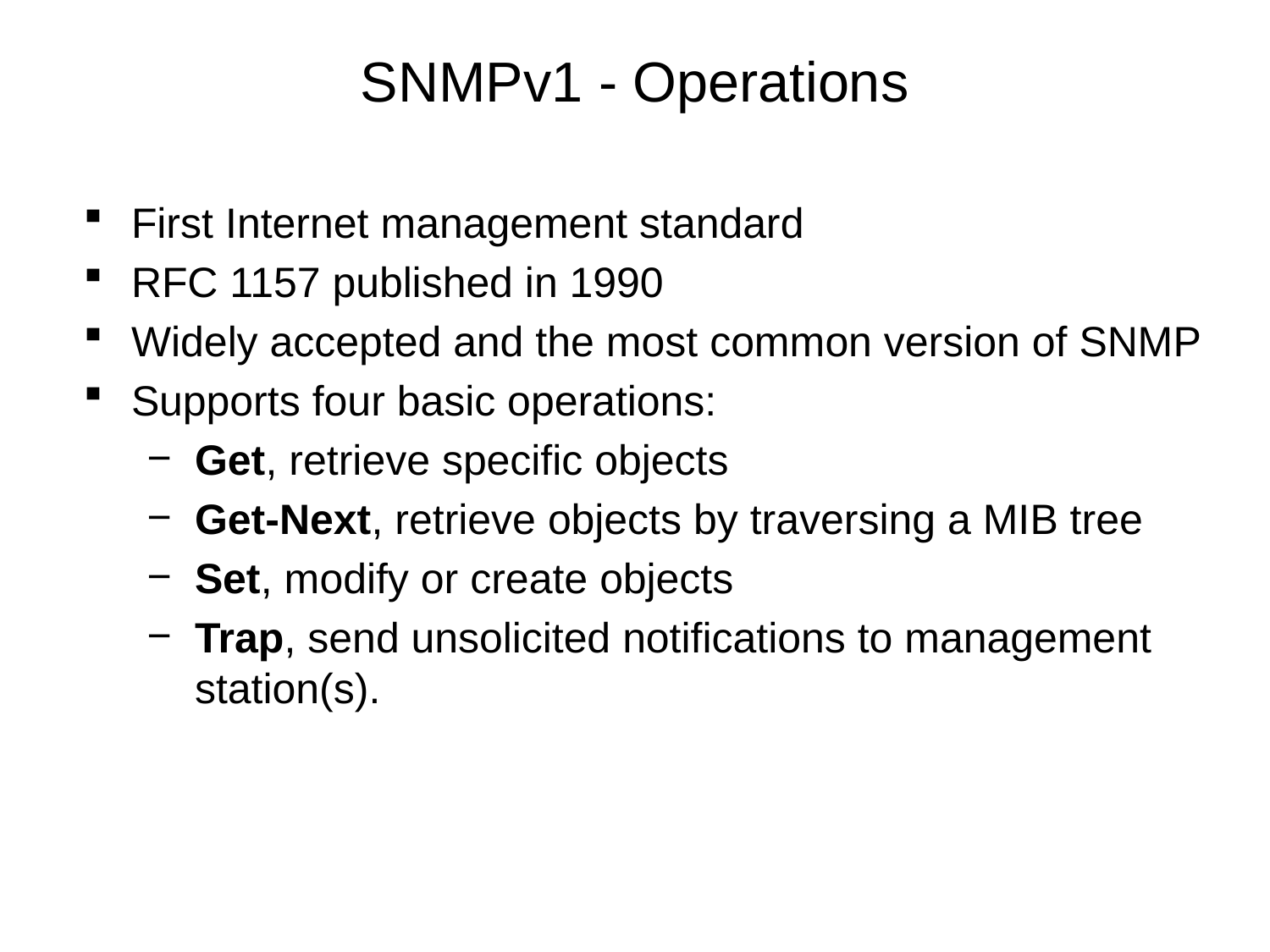

# SNMPv1 - Operations
First Internet management standard
RFC 1157 published in 1990
Widely accepted and the most common version of SNMP
Supports four basic operations:
Get, retrieve specific objects
Get-Next, retrieve objects by traversing a MIB tree
Set, modify or create objects
Trap, send unsolicited notifications to management station(s).